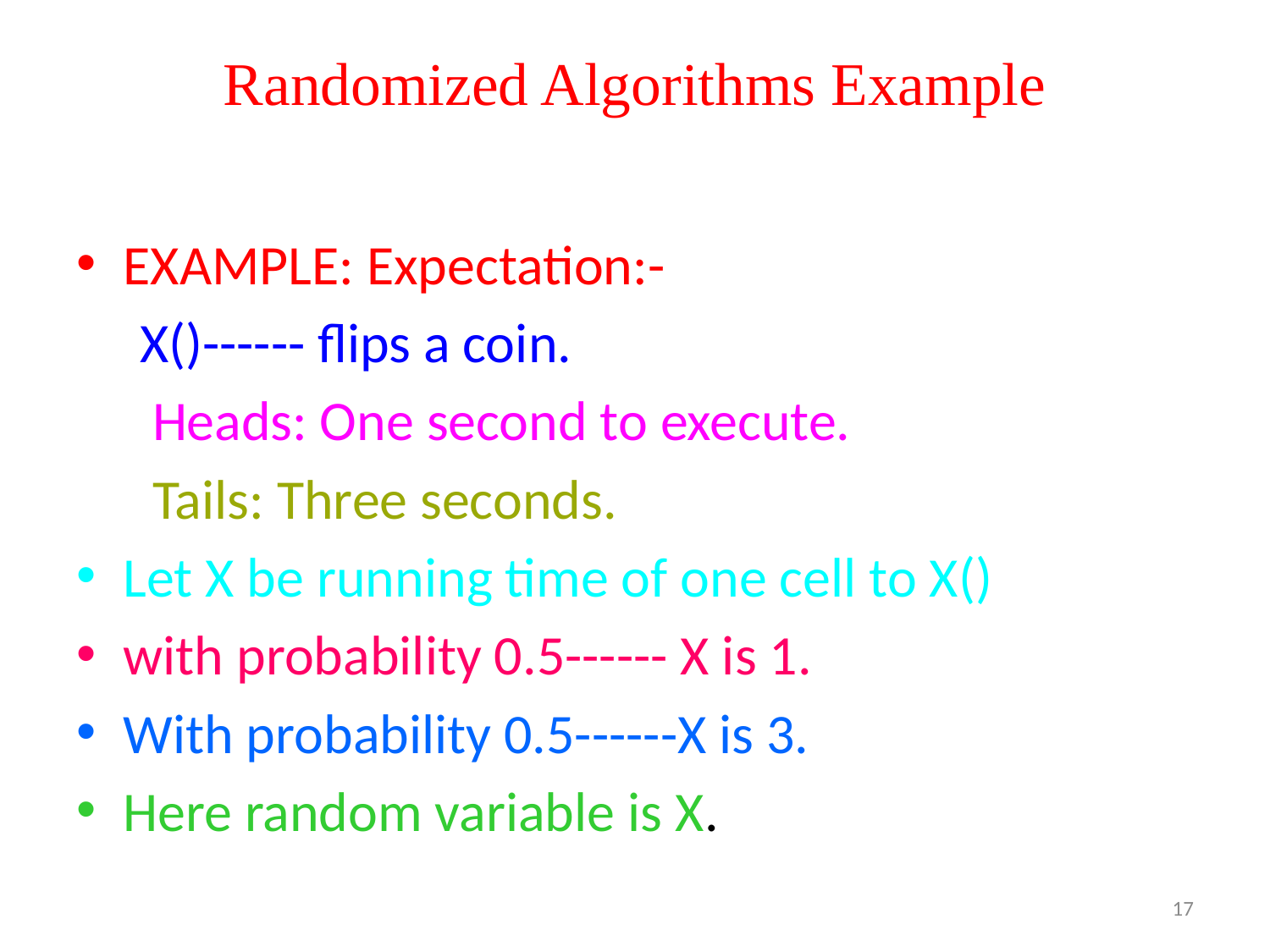

# Randomized Algorithms Example
EXAMPLE: Expectation:-
     X()------ flips a coin.
      Heads: One second to execute.
      Tails: Three seconds.
Let X be running time of one cell to X()
with probability 0.5------ X is 1.
With probability 0.5------X is 3.
Here random variable is X.

17